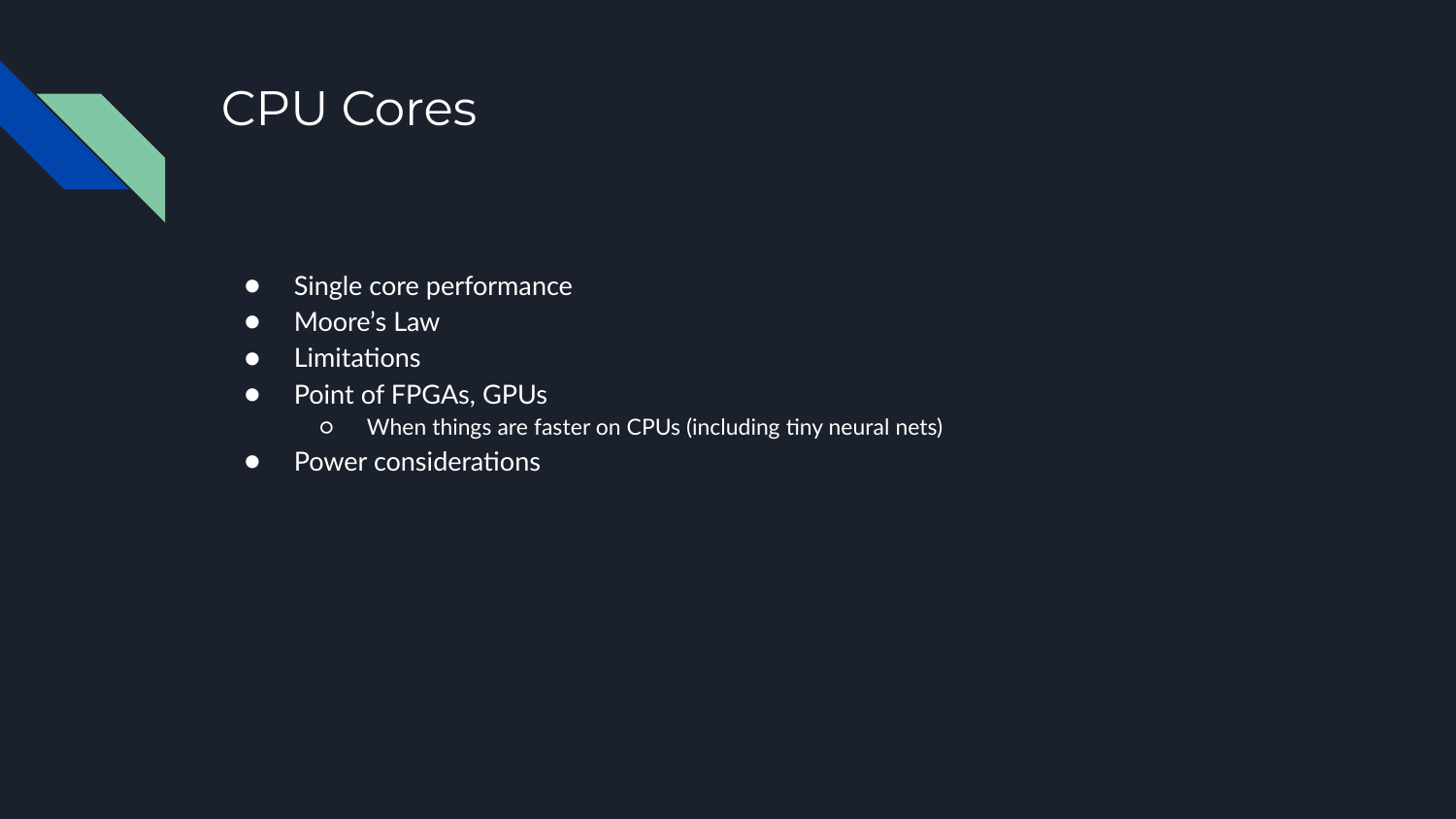

# CPU Cores
Single core performance
Moore’s Law
Limitations
Point of FPGAs, GPUs
When things are faster on CPUs (including tiny neural nets)
Power considerations